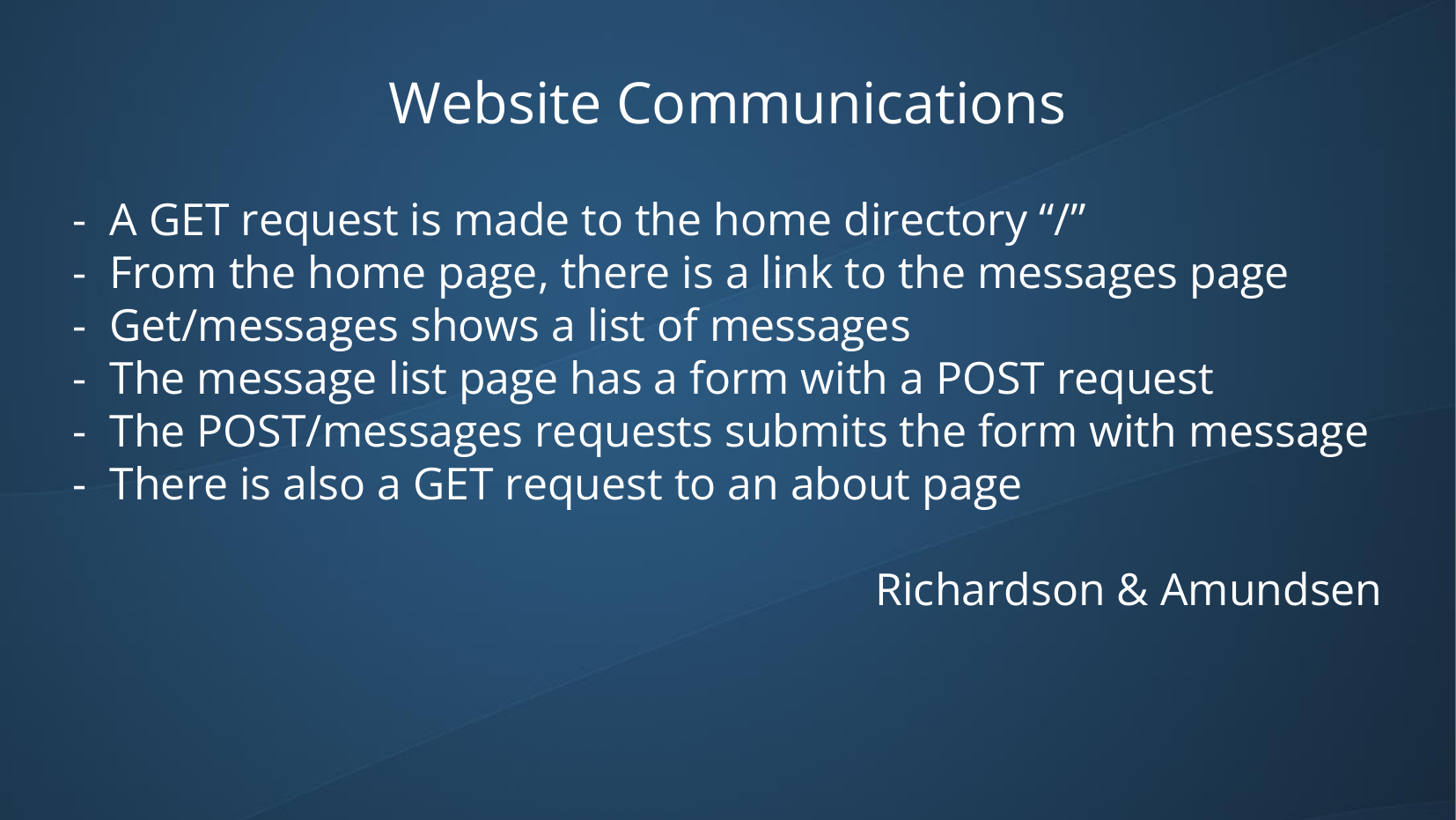

Website Communications
-  A GET request is made to the home directory “/”
-  From the home page, there is a link to the messages page
-  Get/messages shows a list of messages
-  The message list page has a form with a POST request
-  The POST/messages requests submits the form with message
-  There is also a GET request to an about page

Richardson & Amundsen